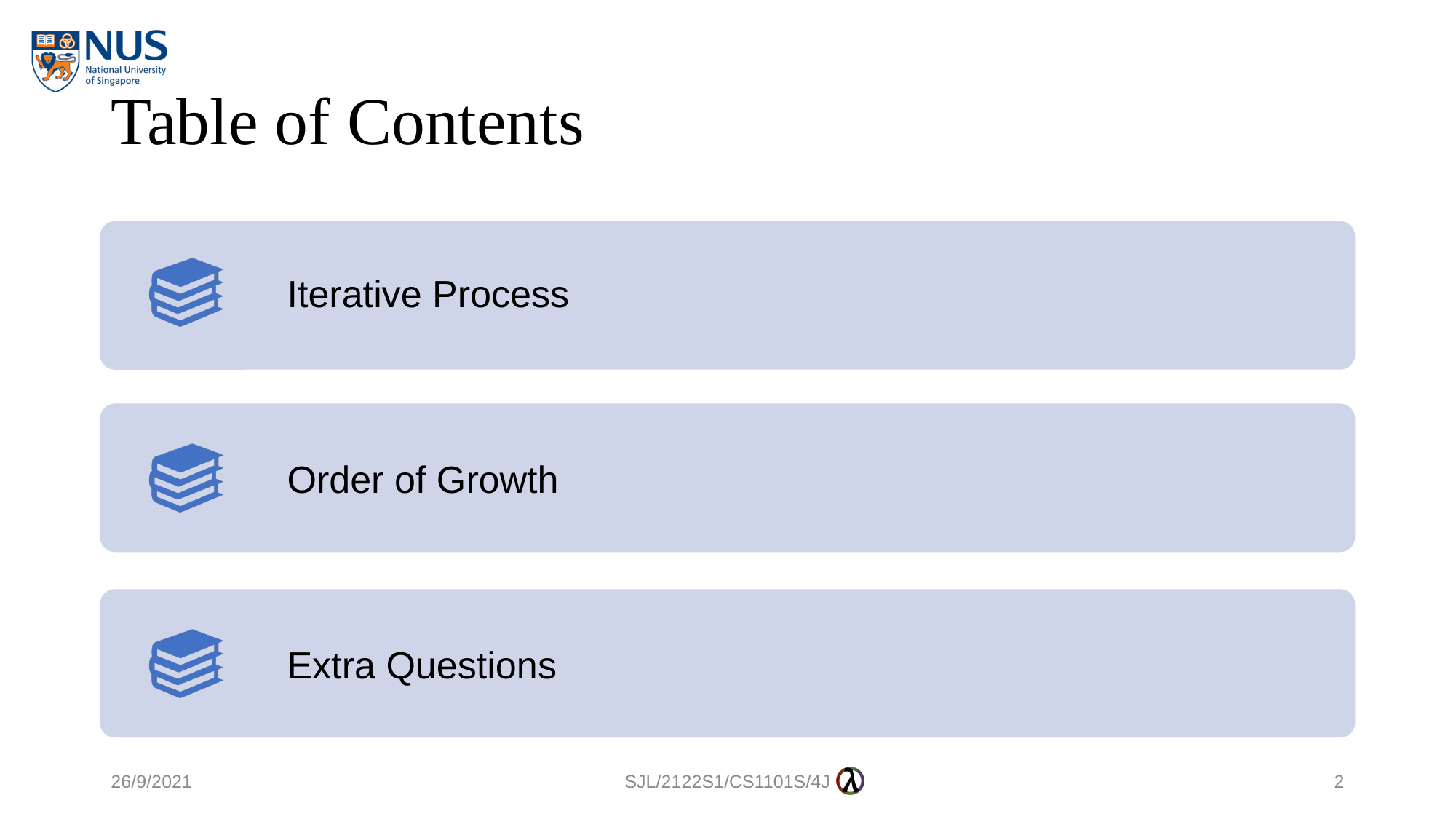

# Table of Contents
Iterative Process
Order of Growth
Extra Questions
26/9/2021
SJL/2122S1/CS1101S/4J
2